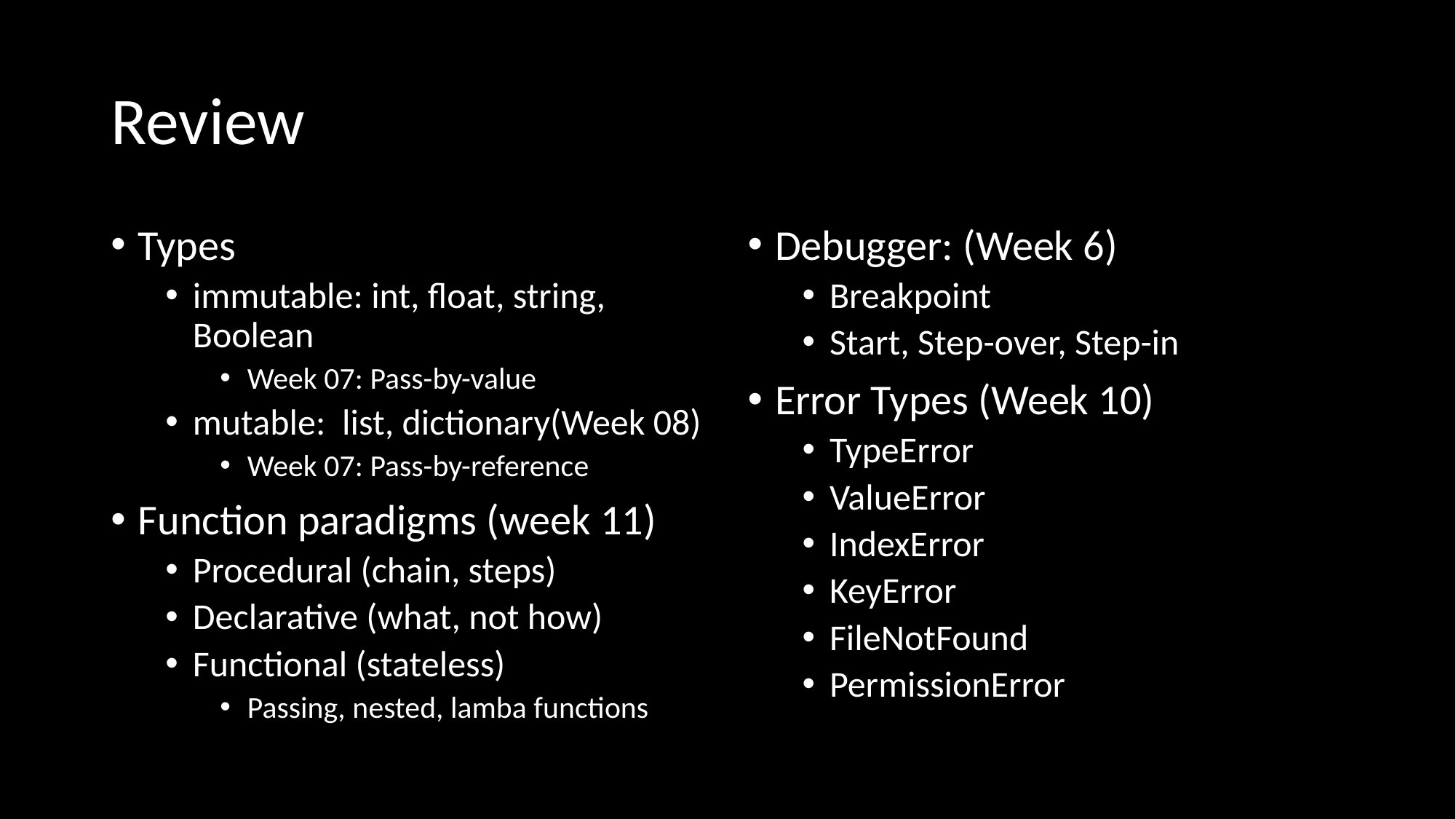

# Review
Types
immutable: int, float, string, Boolean
Week 07: Pass-by-value
mutable:  list, dictionary(Week 08)
Week 07: Pass-by-reference
Function paradigms (week 11)
Procedural (chain, steps)
Declarative (what, not how)
Functional (stateless)
Passing, nested, lamba functions

Debugger: (Week 6)
Breakpoint
Start, Step-over, Step-in
Error Types (Week 10)
TypeError
ValueError
IndexError
KeyError
FileNotFound
PermissionError